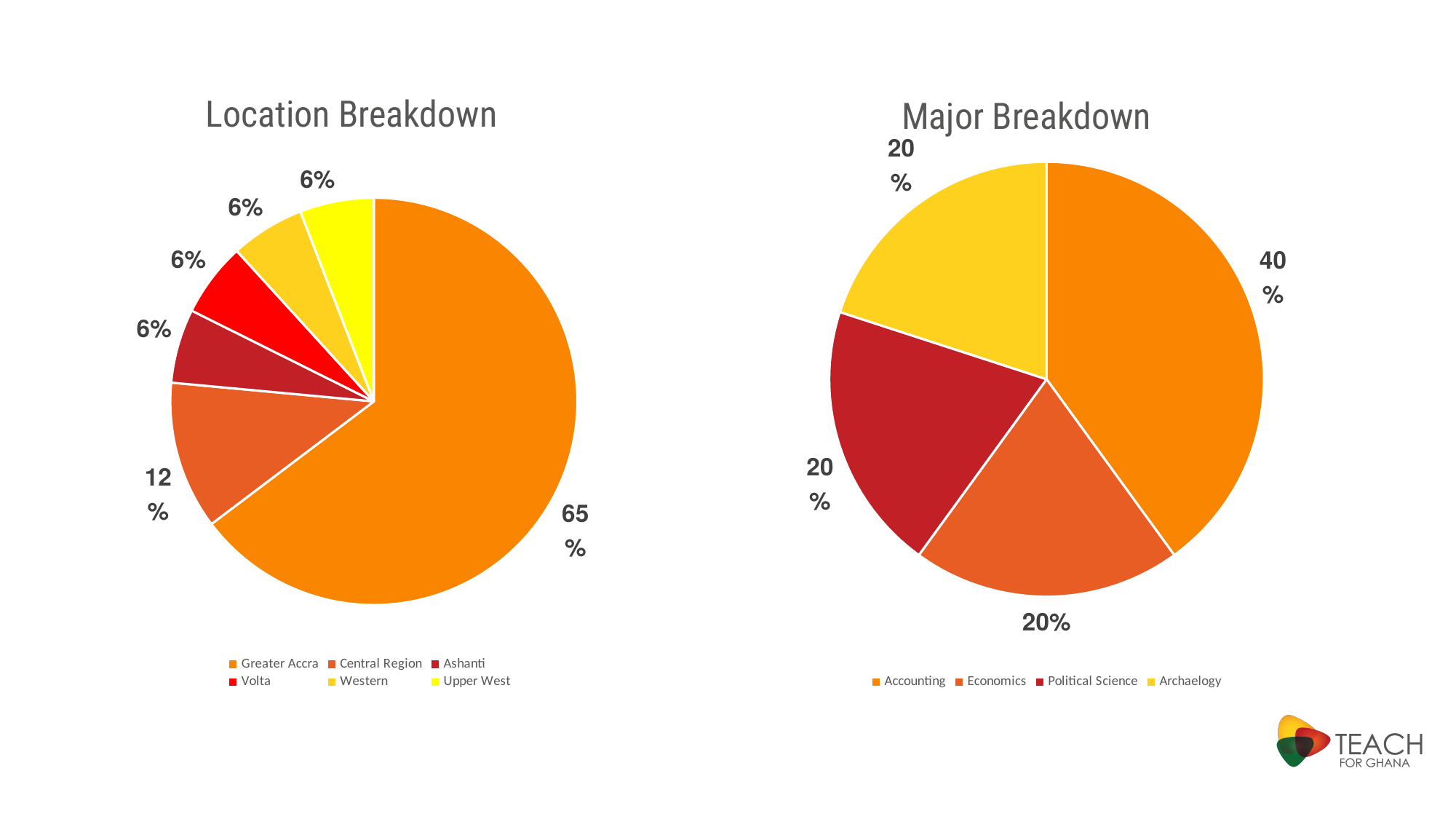

Location Breakdown

### Chart

| Category |  |
|---|---|
| Greater Accra | 11.0 |
| Central Region | 2.0 |
| Ashanti | 1.0 |
| Volta | 1.0 |
| Western | 1.0 |
| Upper West | 1.0 |
Major Breakdown

### Chart

| Category |  |
|---|---|
| Accounting | 4.0 |
| Economics | 2.0 |
| Political Science | 2.0 |
| Archaelogy | 2.0 |